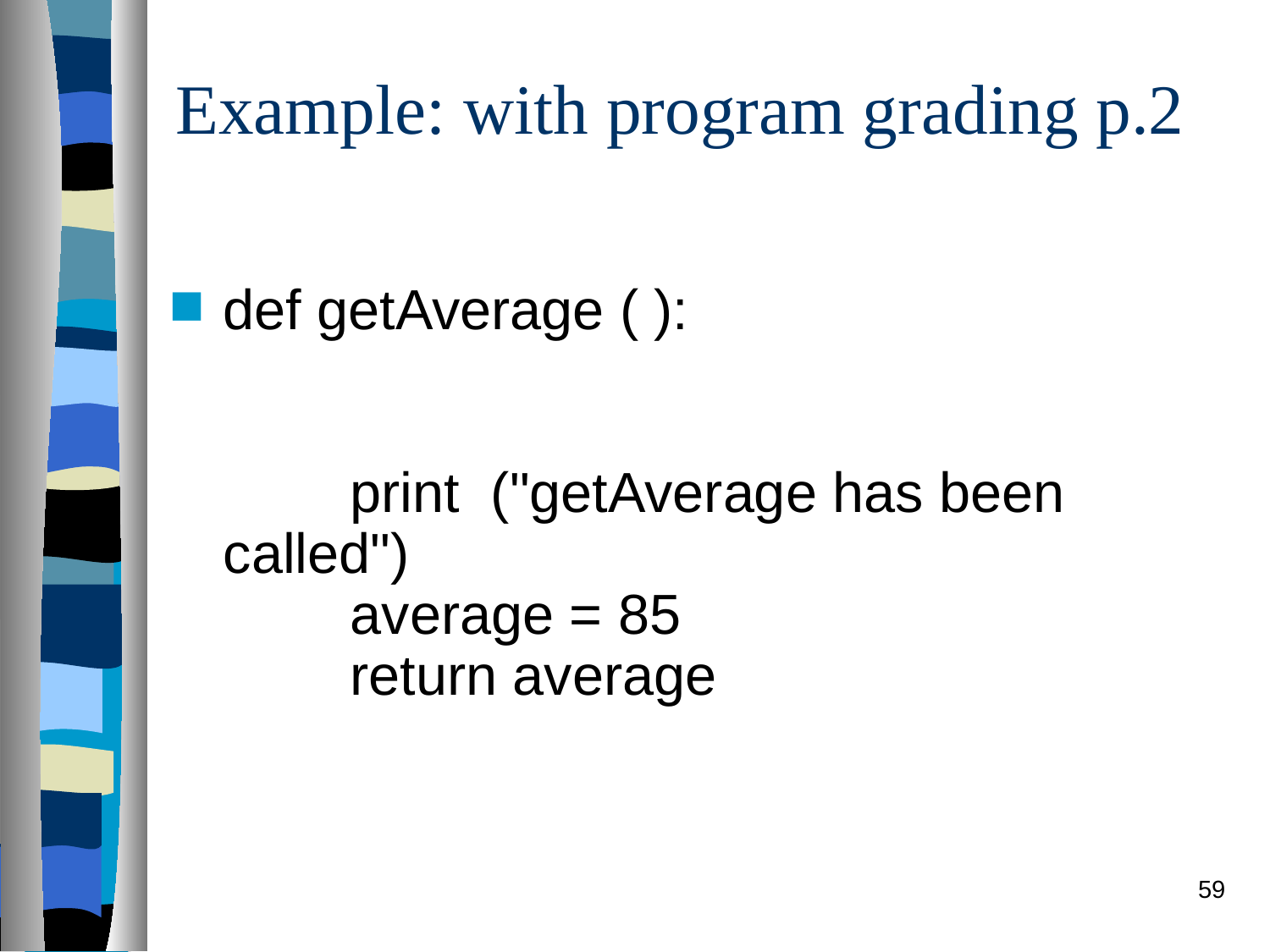

# Example: with program grading p.2
def getAverage ( ):
	print  ("getAverage has been called")
	average = 85
	return average
59